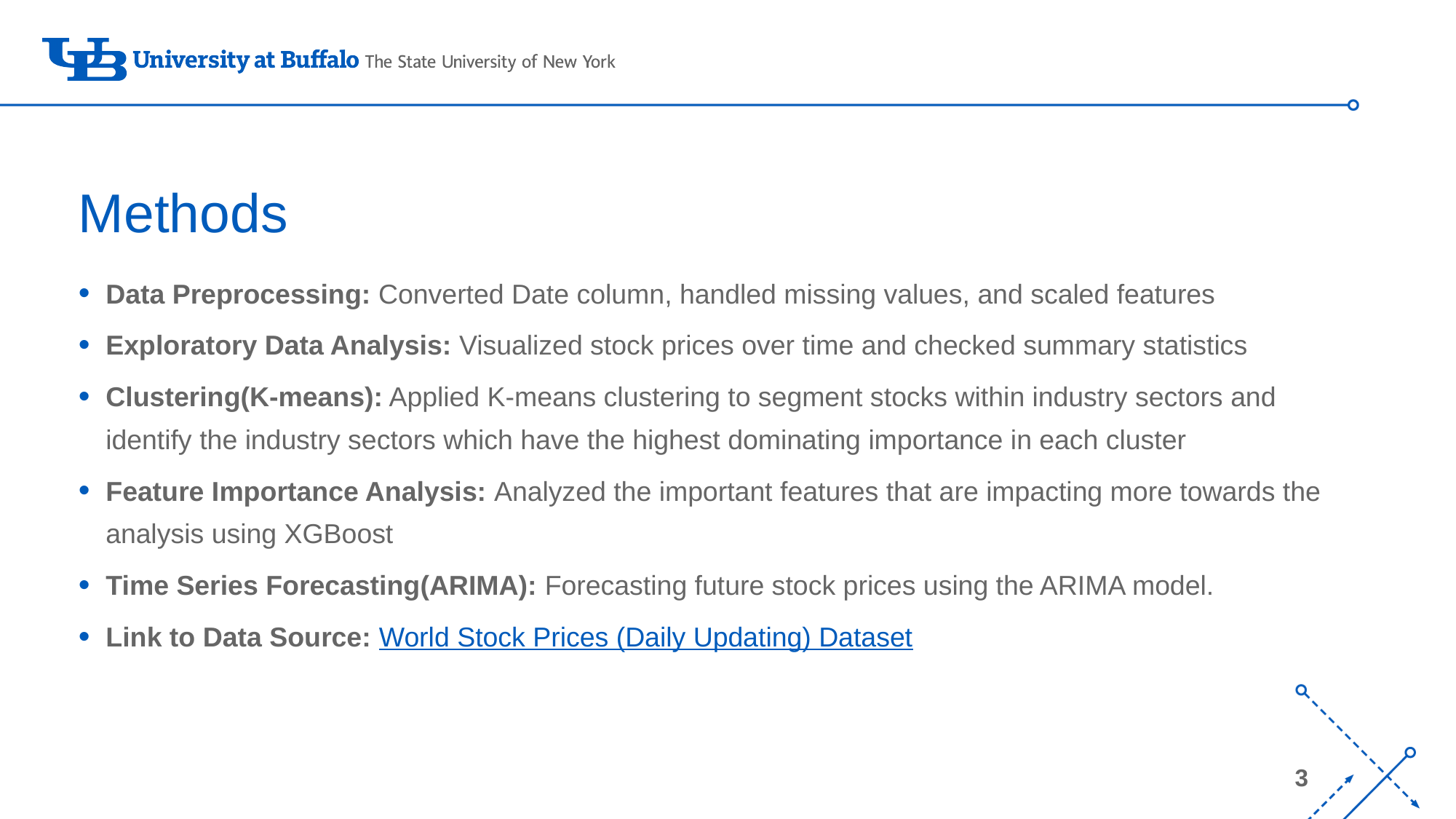

# Methods
Data Preprocessing: Converted Date column, handled missing values, and scaled features
Exploratory Data Analysis: Visualized stock prices over time and checked summary statistics
Clustering(K-means): Applied K-means clustering to segment stocks within industry sectors and identify the industry sectors which have the highest dominating importance in each cluster
Feature Importance Analysis: Analyzed the important features that are impacting more towards the analysis using XGBoost
Time Series Forecasting(ARIMA): Forecasting future stock prices using the ARIMA model.
Link to Data Source: World Stock Prices (Daily Updating) Dataset